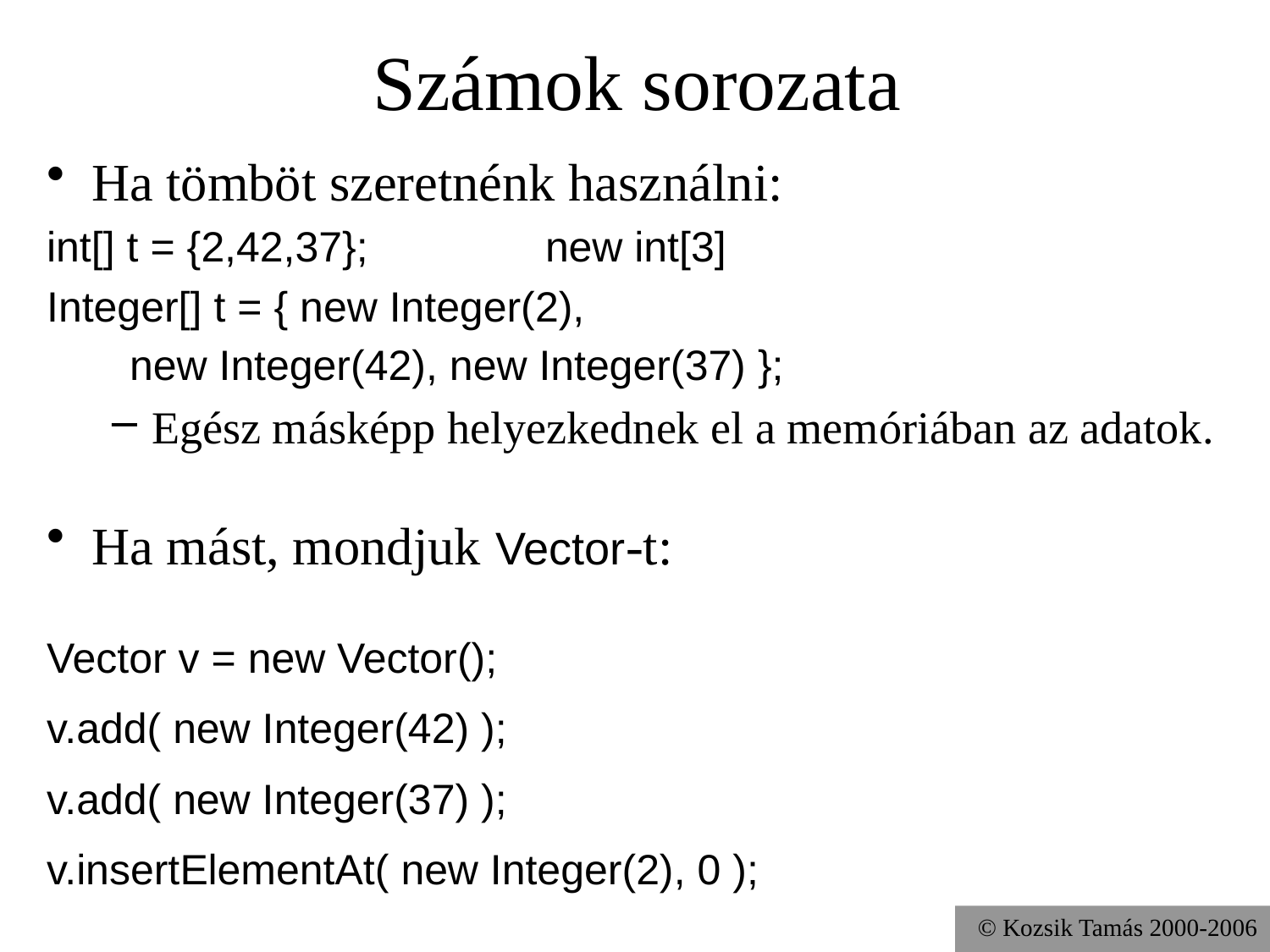

# Számok sorozata
Ha tömböt szeretnénk használni:
int[] t = {2,42,37};               new int[3]
Integer[] t = { new Integer(2),
       new Integer(42), new Integer(37) };
Egész másképp helyezkednek el a memóriában az adatok.
Ha mást, mondjuk Vector-t:
Vector v = new Vector();
v.add( new Integer(42) );
v.add( new Integer(37) );
v.insertElementAt( new Integer(2), 0 );